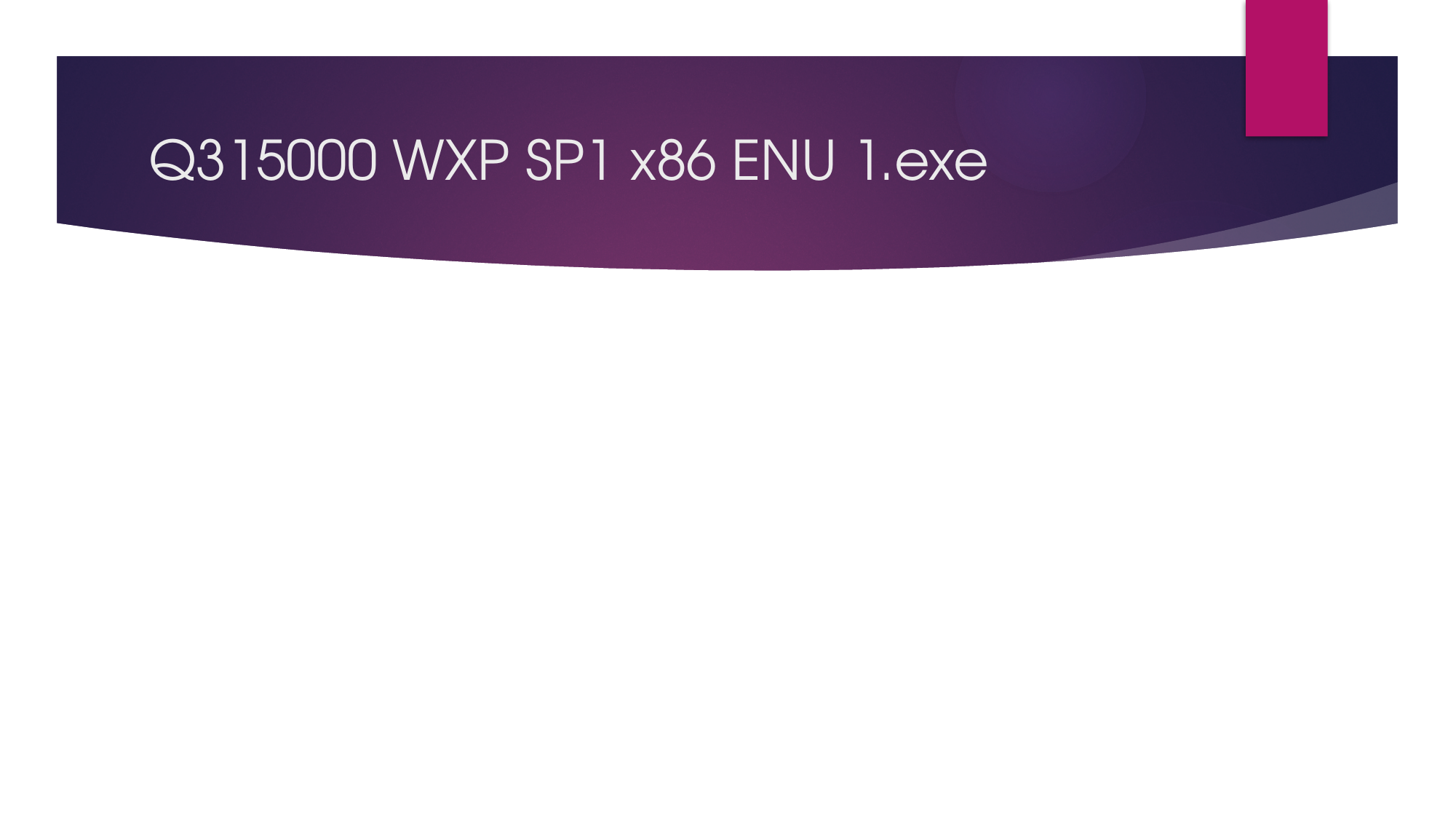

# Q315000 WXP SP1 x86 ENU 1.exe